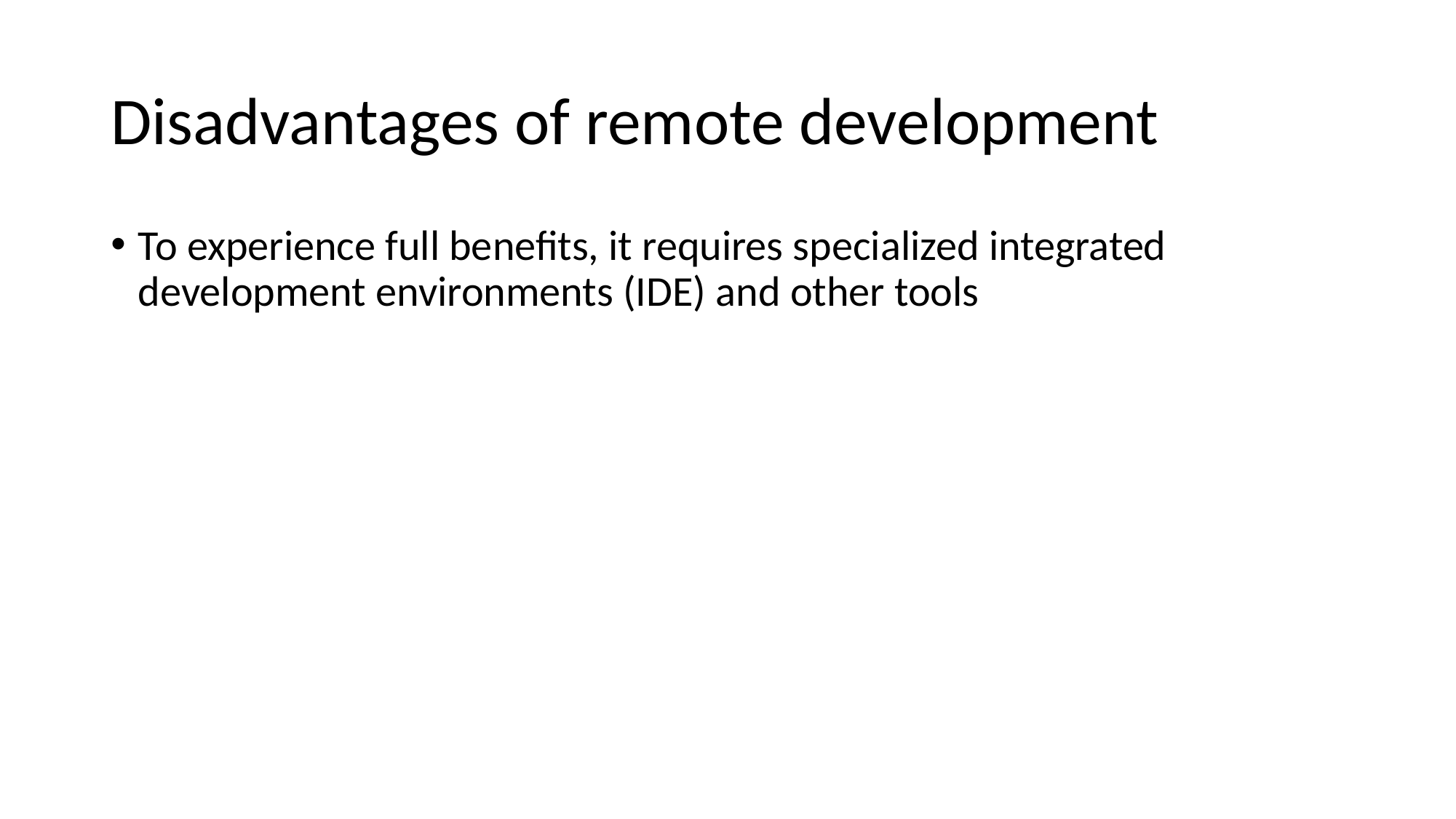

# Disadvantages of remote development
To experience full benefits, it requires specialized integrated development environments (IDE) and other tools